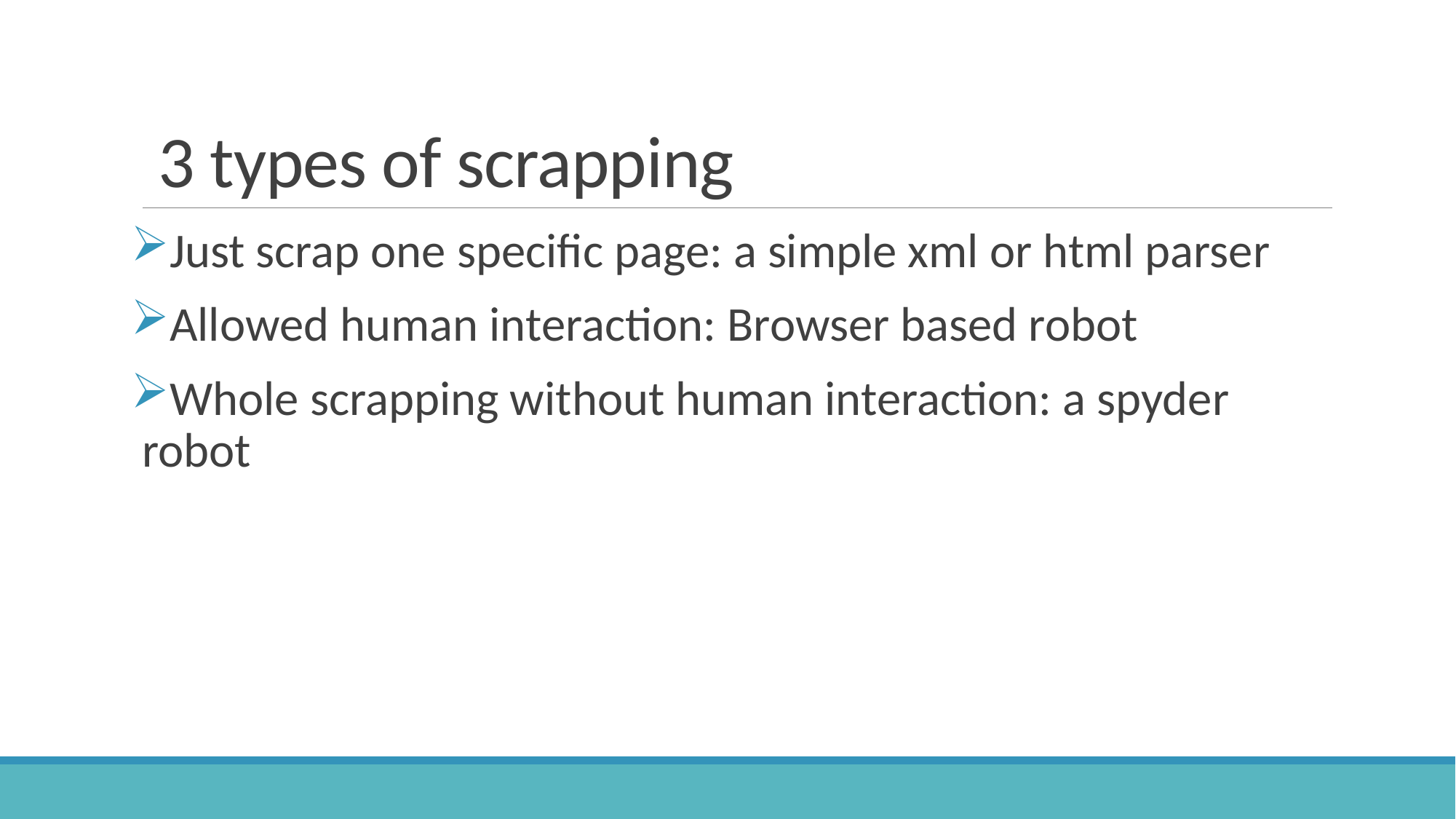

# 3 types of scrapping
Just scrap one specific page: a simple xml or html parser
Allowed human interaction: Browser based robot
Whole scrapping without human interaction: a spyder robot